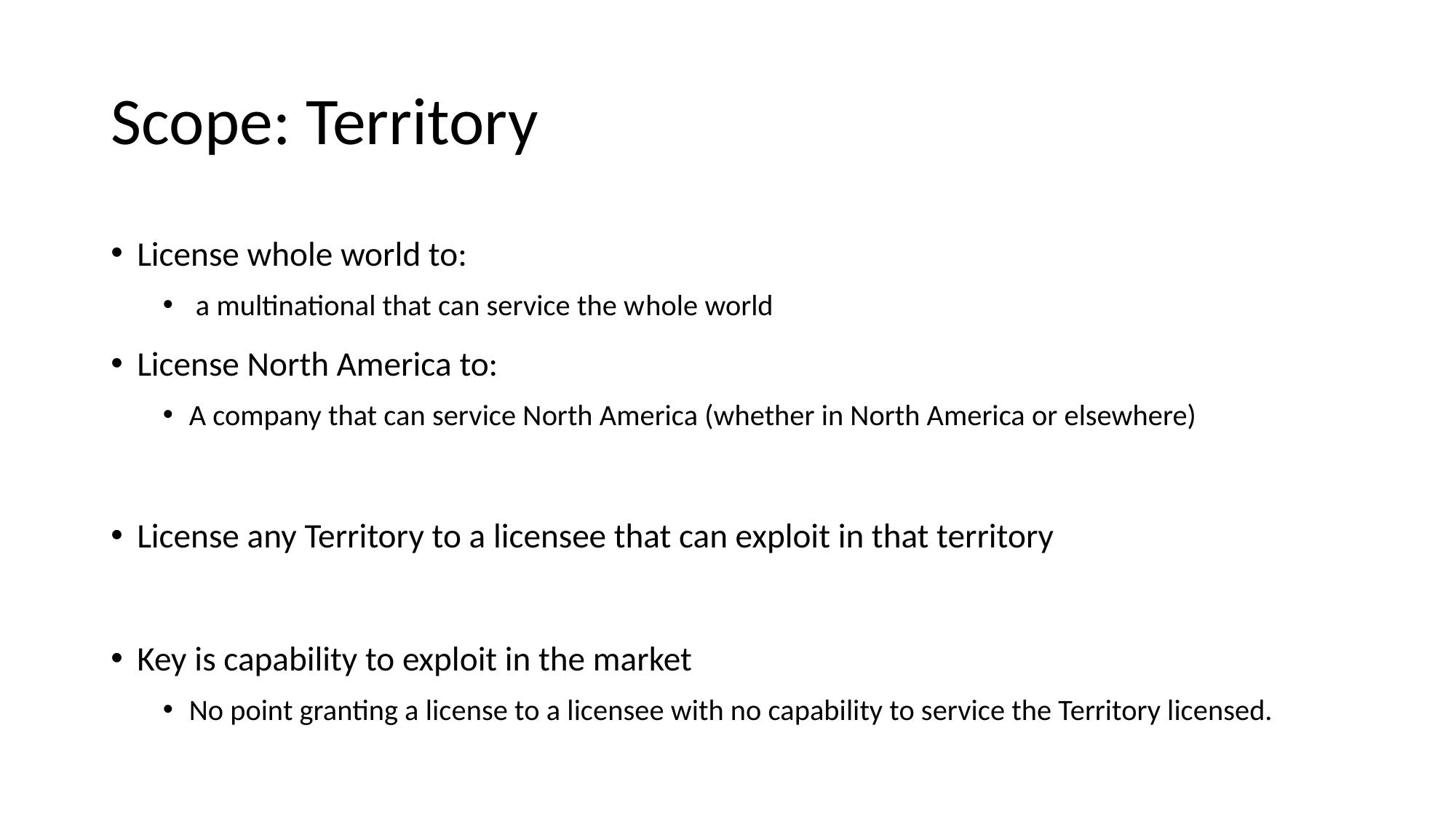

# Scope: Territory
License whole world to:
 a multinational that can service the whole world
License North America to:
A company that can service North America (whether in North America or elsewhere)

License any Territory to a licensee that can exploit in that territory

Key is capability to exploit in the market
No point granting a license to a licensee with no capability to service the Territory licensed.